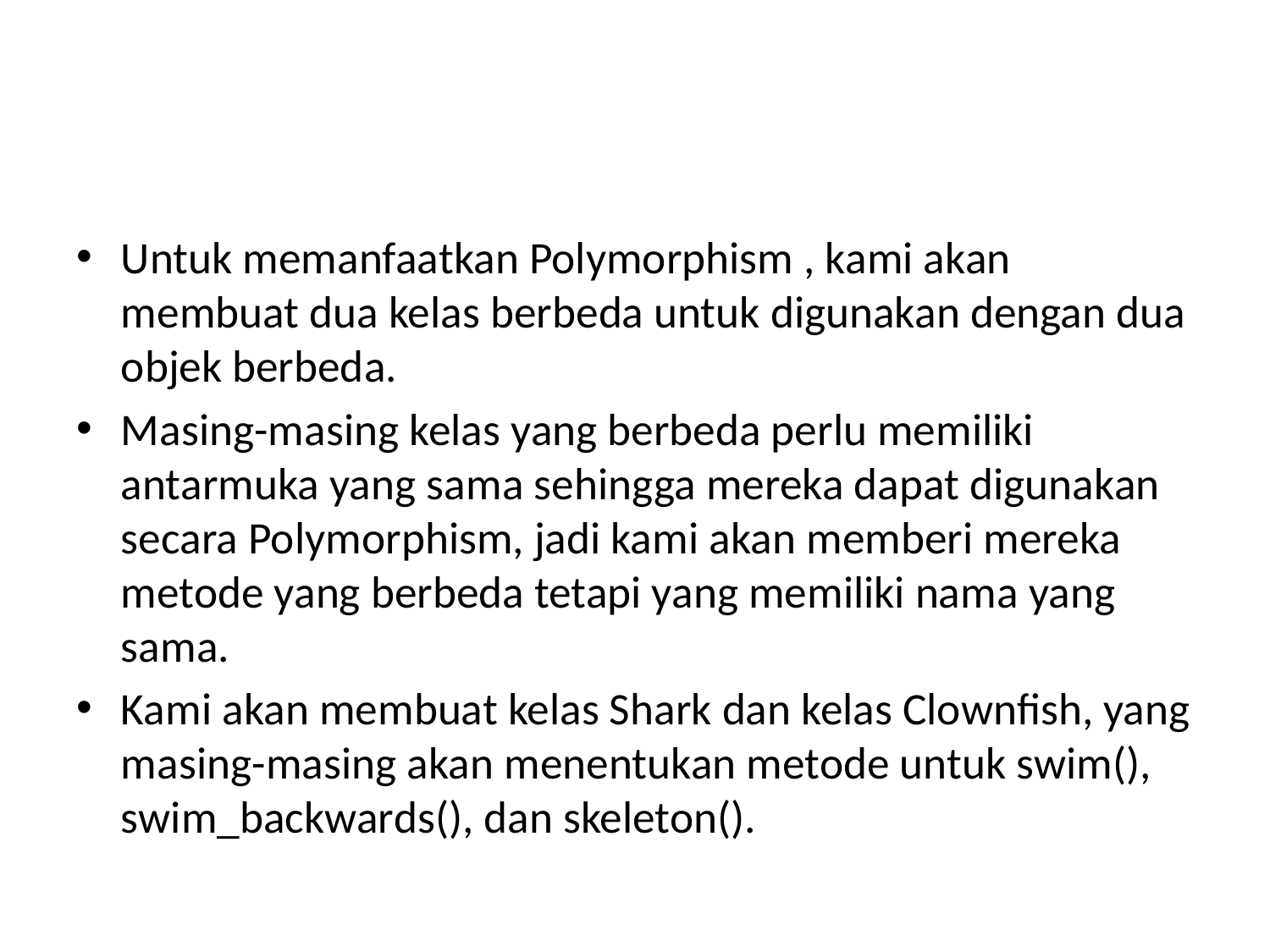

#
Untuk memanfaatkan Polymorphism , kami akan membuat dua kelas berbeda untuk digunakan dengan dua objek berbeda.
Masing-masing kelas yang berbeda perlu memiliki antarmuka yang sama sehingga mereka dapat digunakan secara Polymorphism, jadi kami akan memberi mereka metode yang berbeda tetapi yang memiliki nama yang sama.
Kami akan membuat kelas Shark dan kelas Clownfish, yang masing-masing akan menentukan metode untuk swim(), swim_backwards(), dan skeleton().